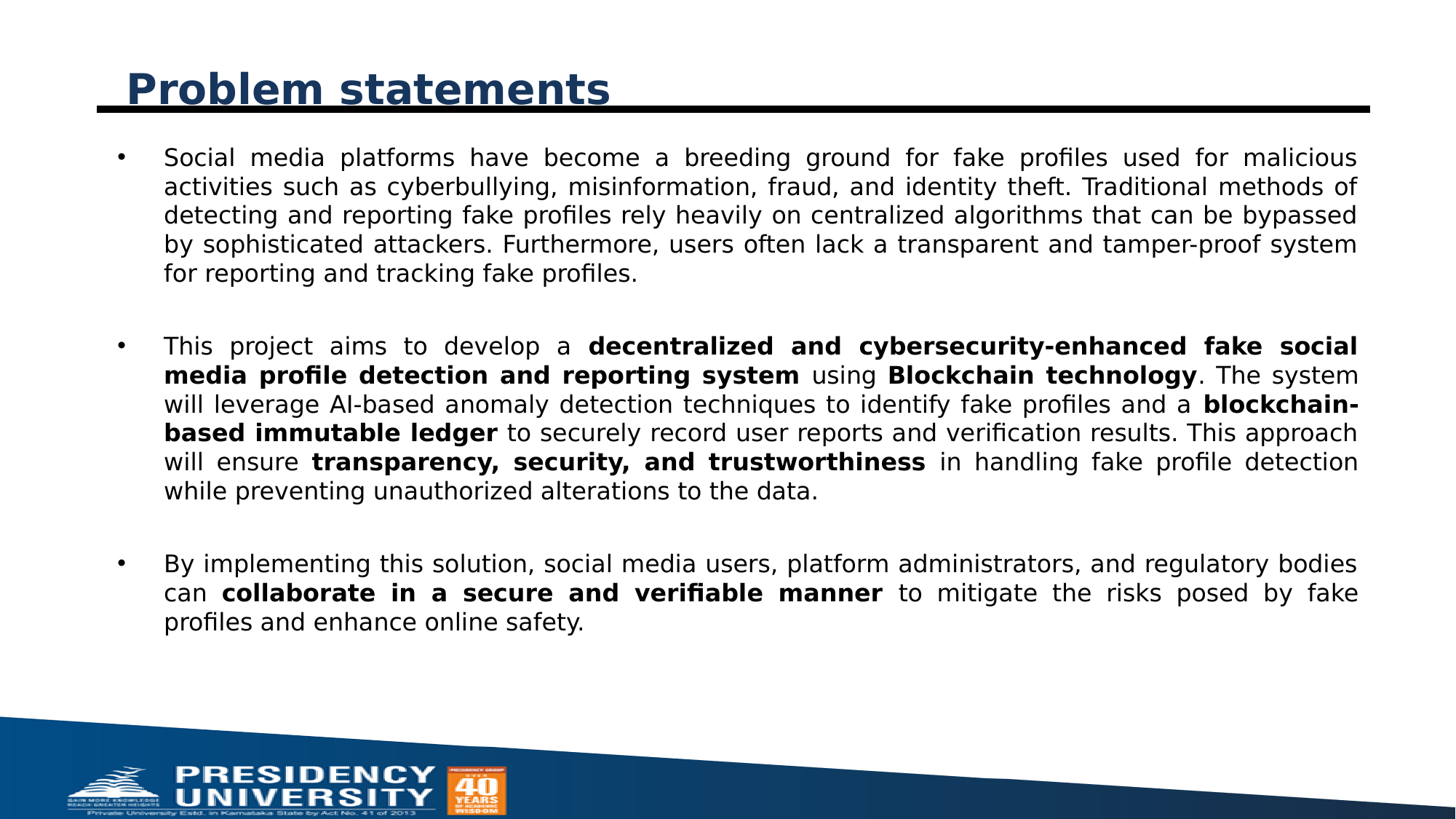

# Problem statements
Social media platforms have become a breeding ground for fake profiles used for malicious activities such as cyberbullying, misinformation, fraud, and identity theft. Traditional methods of detecting and reporting fake profiles rely heavily on centralized algorithms that can be bypassed by sophisticated attackers. Furthermore, users often lack a transparent and tamper-proof system for reporting and tracking fake profiles.

This project aims to develop a decentralized and cybersecurity-enhanced fake social media profile detection and reporting system using Blockchain technology. The system will leverage AI-based anomaly detection techniques to identify fake profiles and a blockchain-based immutable ledger to securely record user reports and verification results. This approach will ensure transparency, security, and trustworthiness in handling fake profile detection while preventing unauthorized alterations to the data.

By implementing this solution, social media users, platform administrators, and regulatory bodies can collaborate in a secure and verifiable manner to mitigate the risks posed by fake profiles and enhance online safety.